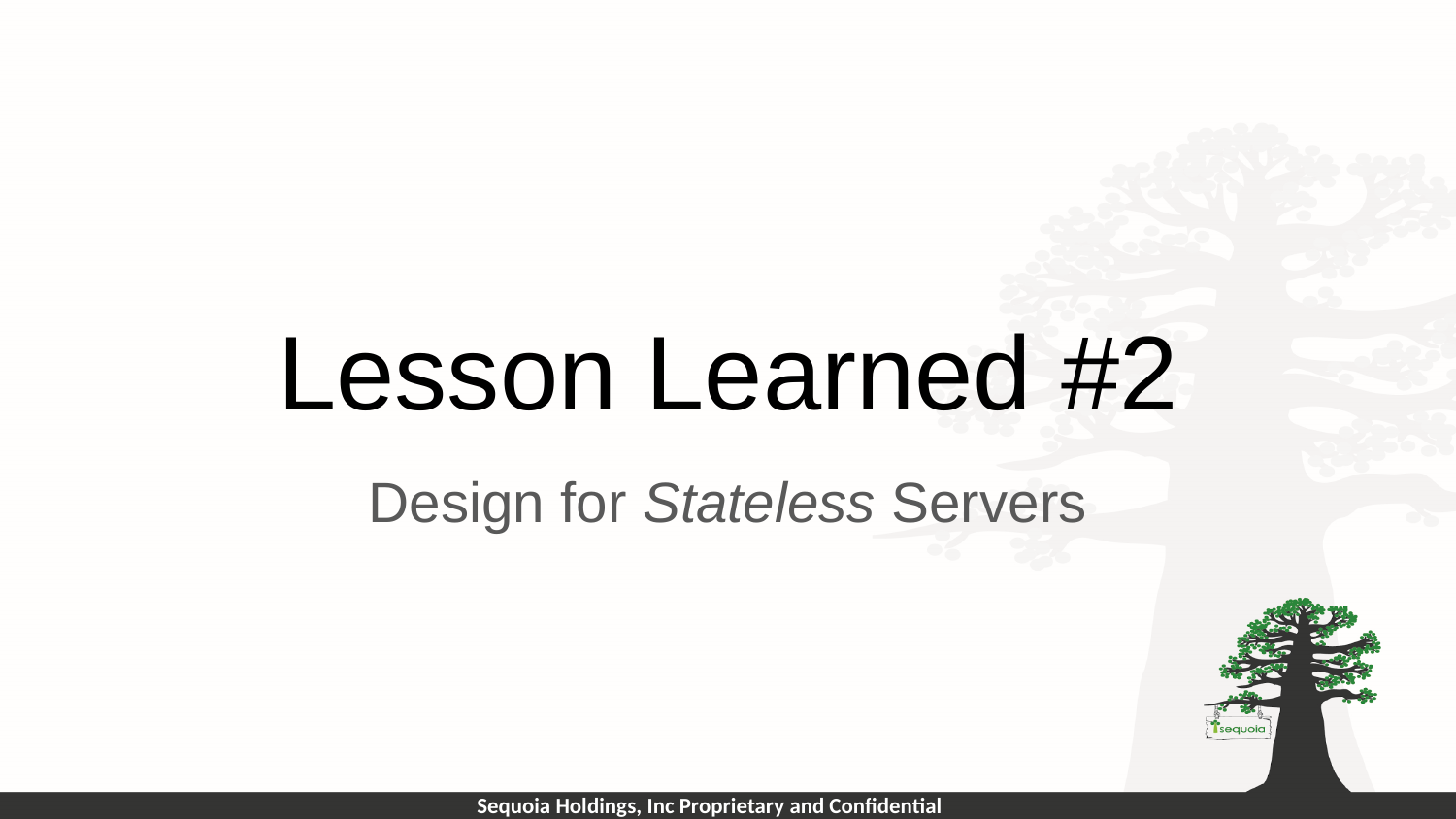

# Lesson Learned #2
Design for Stateless Servers
Sequoia Holdings, Inc Proprietary and Confidential